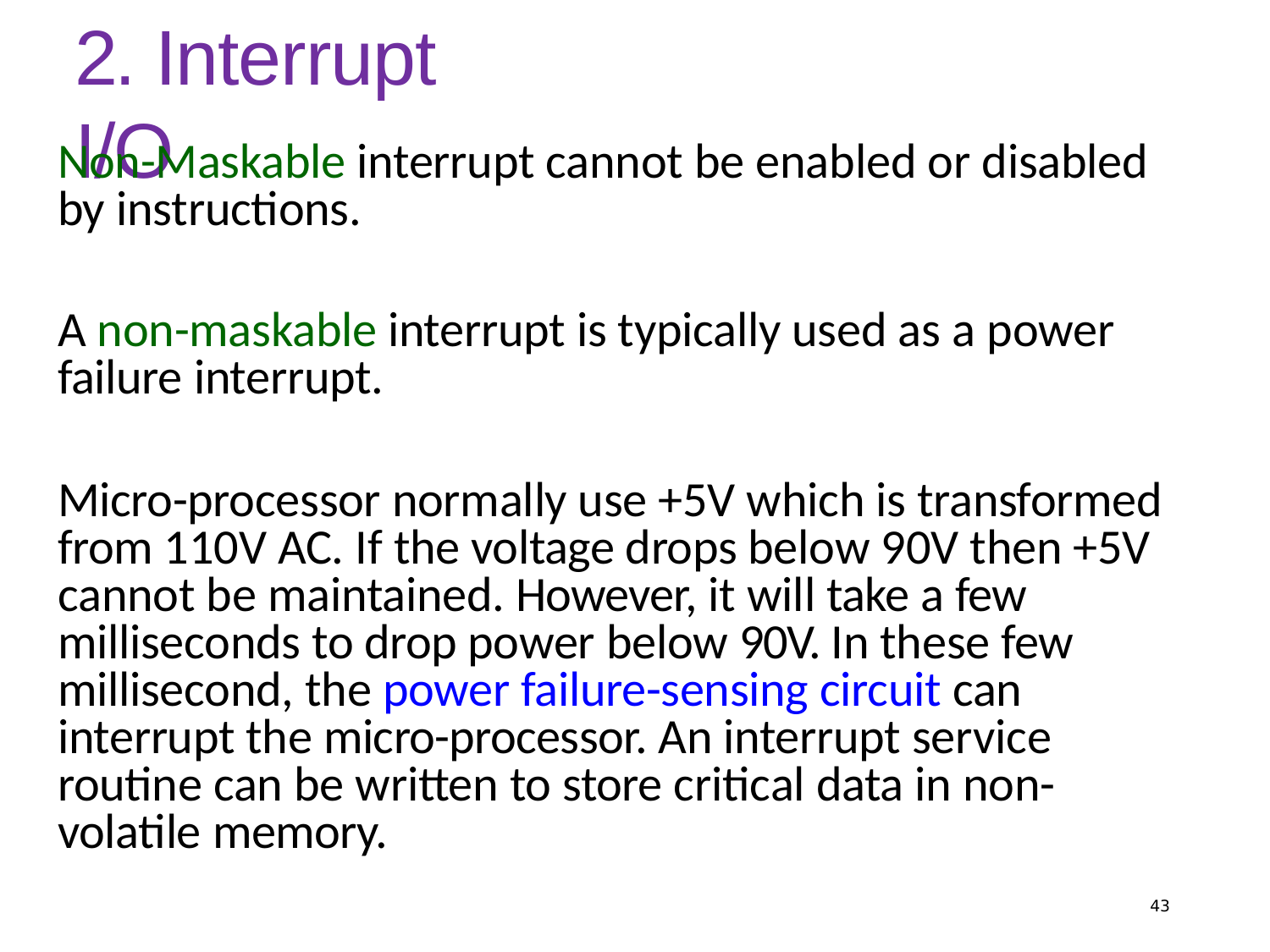

# 2. Interrupt I/O
Non-Maskable interrupt cannot be enabled or disabled  by instructions.

A non-maskable interrupt is typically used as a power  failure interrupt.

Micro-processor normally use +5V which is transformed  from 110V AC. If the voltage drops below 90V then +5V  cannot be maintained. However, it will take a few  milliseconds to drop power below 90V. In these few  millisecond, the power failure-sensing circuit can  interrupt the micro-processor. An interrupt service  routine can be written to store critical data in non-  volatile memory.
43